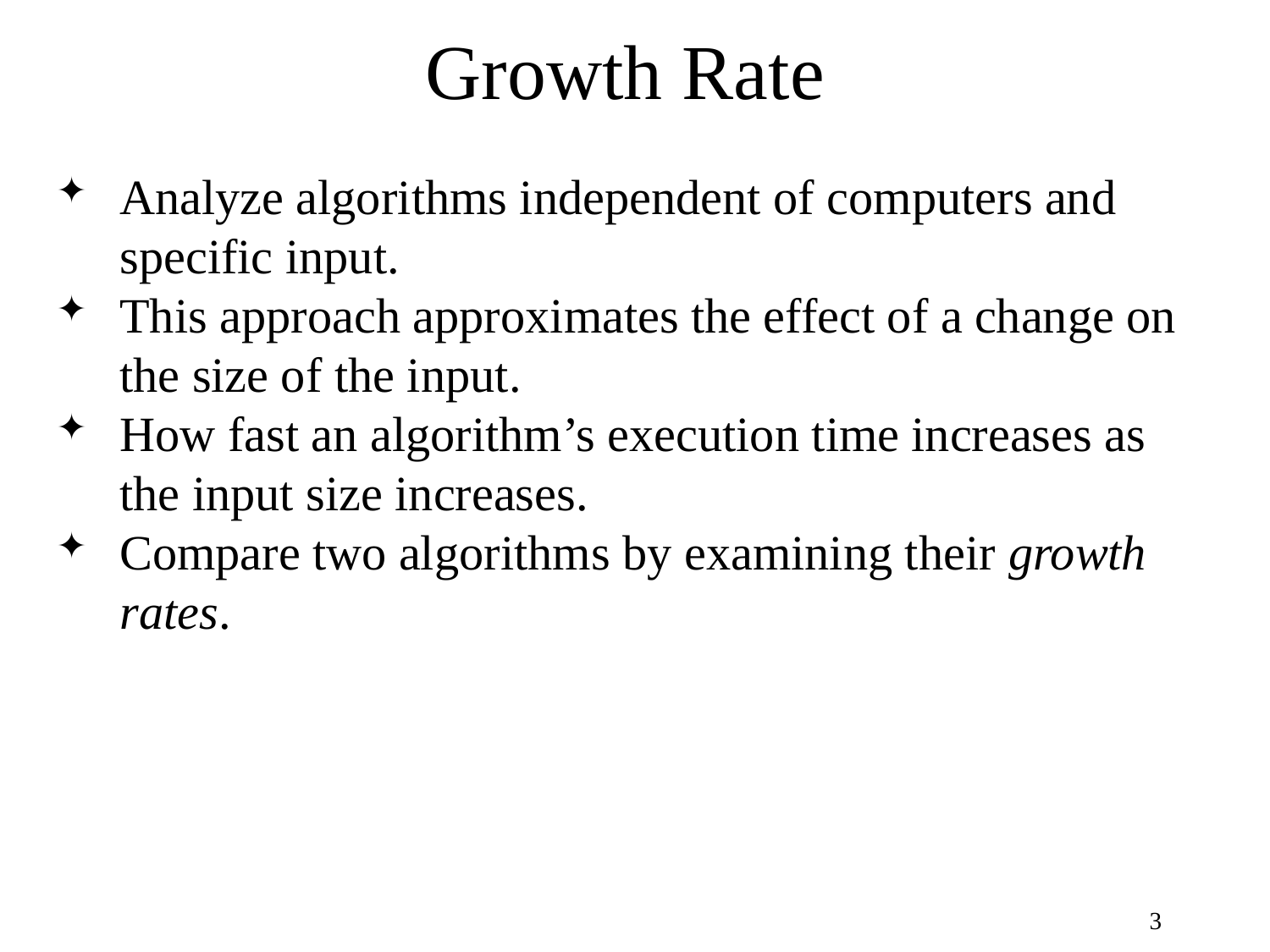

# Growth Rate
Analyze algorithms independent of computers and specific input.
This approach approximates the effect of a change on the size of the input.
How fast an algorithm’s execution time increases as the input size increases.
Compare two algorithms by examining their growth rates.
3